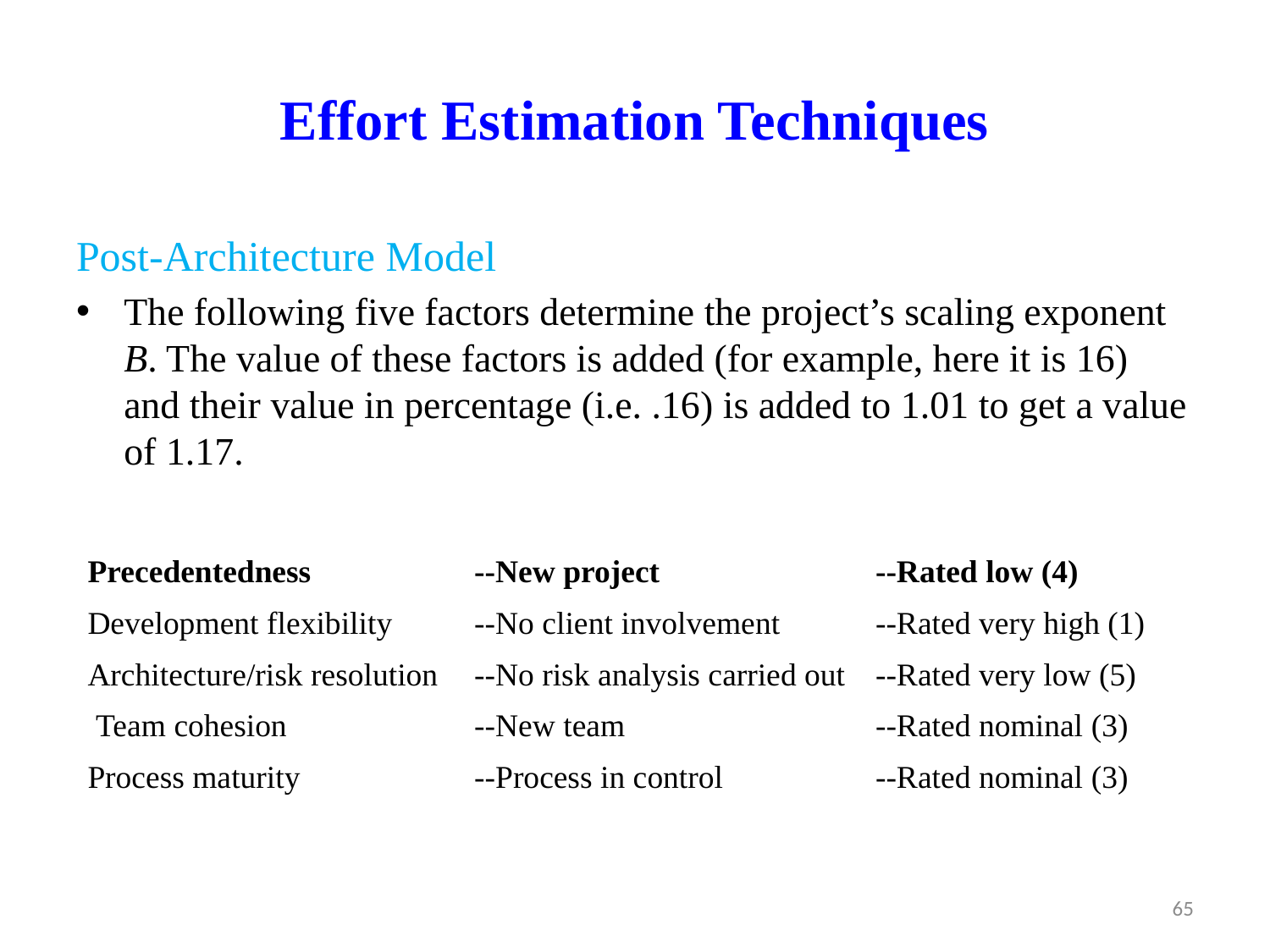

# Effort Estimation Techniques
Post-Architecture Model
The following five factors determine the project’s scaling exponent B. The value of these factors is added (for example, here it is 16) and their value in percentage (i.e. .16) is added to 1.01 to get a value of 1.17.

| Precedentedness | --New project | --Rated low (4) |
| --- | --- | --- |
| Development flexibility | --No client involvement | --Rated very high (1) |
| Architecture/risk resolution | --No risk analysis carried out | --Rated very low (5) |
| Team cohesion | --New team | --Rated nominal (3) |
| Process maturity | --Process in control | --Rated nominal (3) |
65